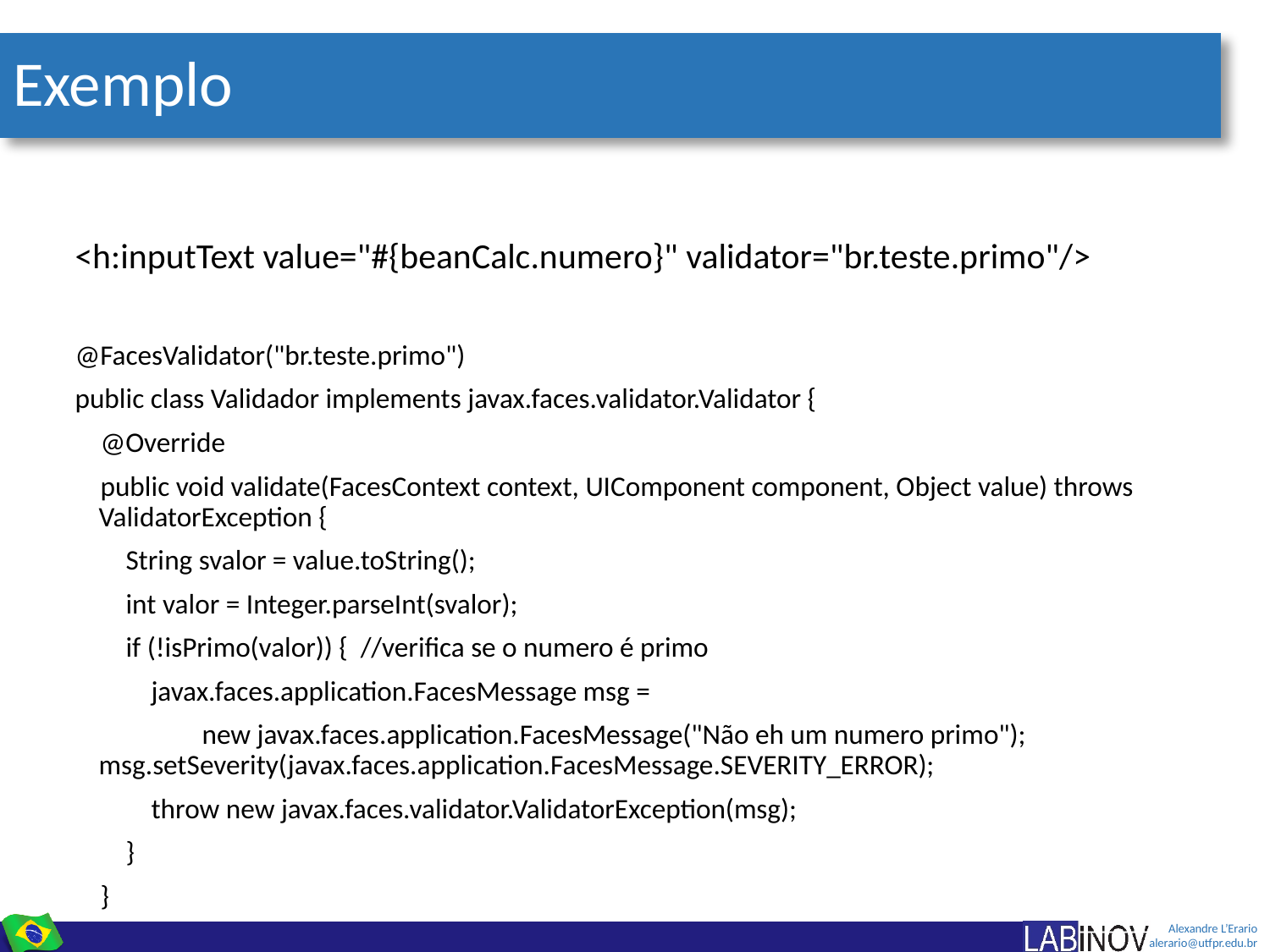

# Exemplo
<h:inputText value="#{beanCalc.numero}" validator="br.teste.primo"/>

@FacesValidator("br.teste.primo")
public class Validador implements javax.faces.validator.Validator {
    @Override
    public void validate(FacesContext context, UIComponent component, Object value) throws ValidatorException {
        String svalor = value.toString();
        int valor = Integer.parseInt(svalor);
        if (!isPrimo(valor)) {  //verifica se o numero é primo
            javax.faces.application.FacesMessage msg =
                    new javax.faces.application.FacesMessage("Não eh um numero primo");          msg.setSeverity(javax.faces.application.FacesMessage.SEVERITY_ERROR);
            throw new javax.faces.validator.ValidatorException(msg);
        }
    }